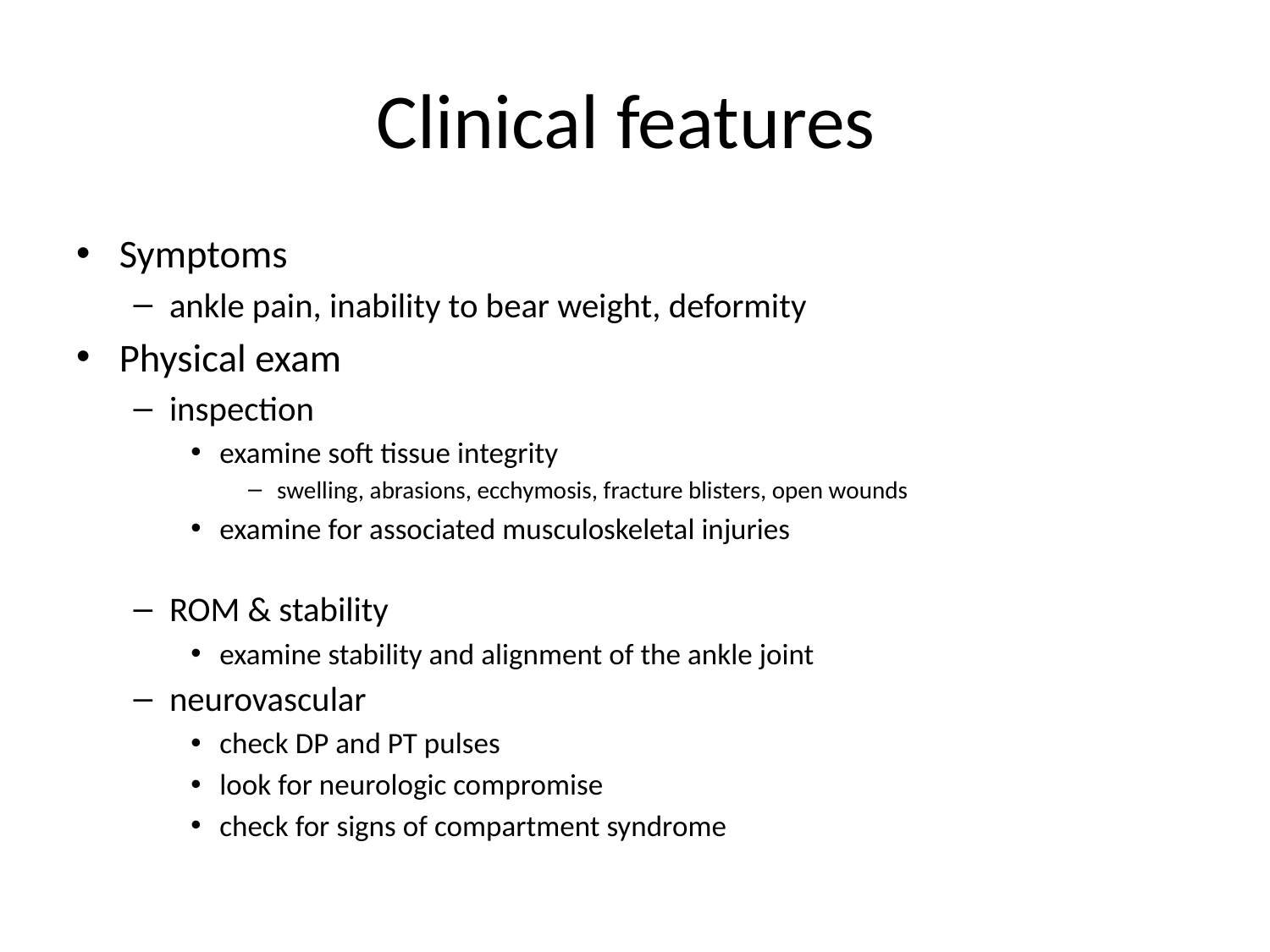

# Clinical features
Symptoms
ankle pain, inability to bear weight, deformity
Physical exam
inspection
examine soft tissue integrity
swelling, abrasions, ecchymosis, fracture blisters, open wounds
examine for associated musculoskeletal injuries
ROM & stability
examine stability and alignment of the ankle joint
neurovascular
check DP and PT pulses
look for neurologic compromise
check for signs of compartment syndrome